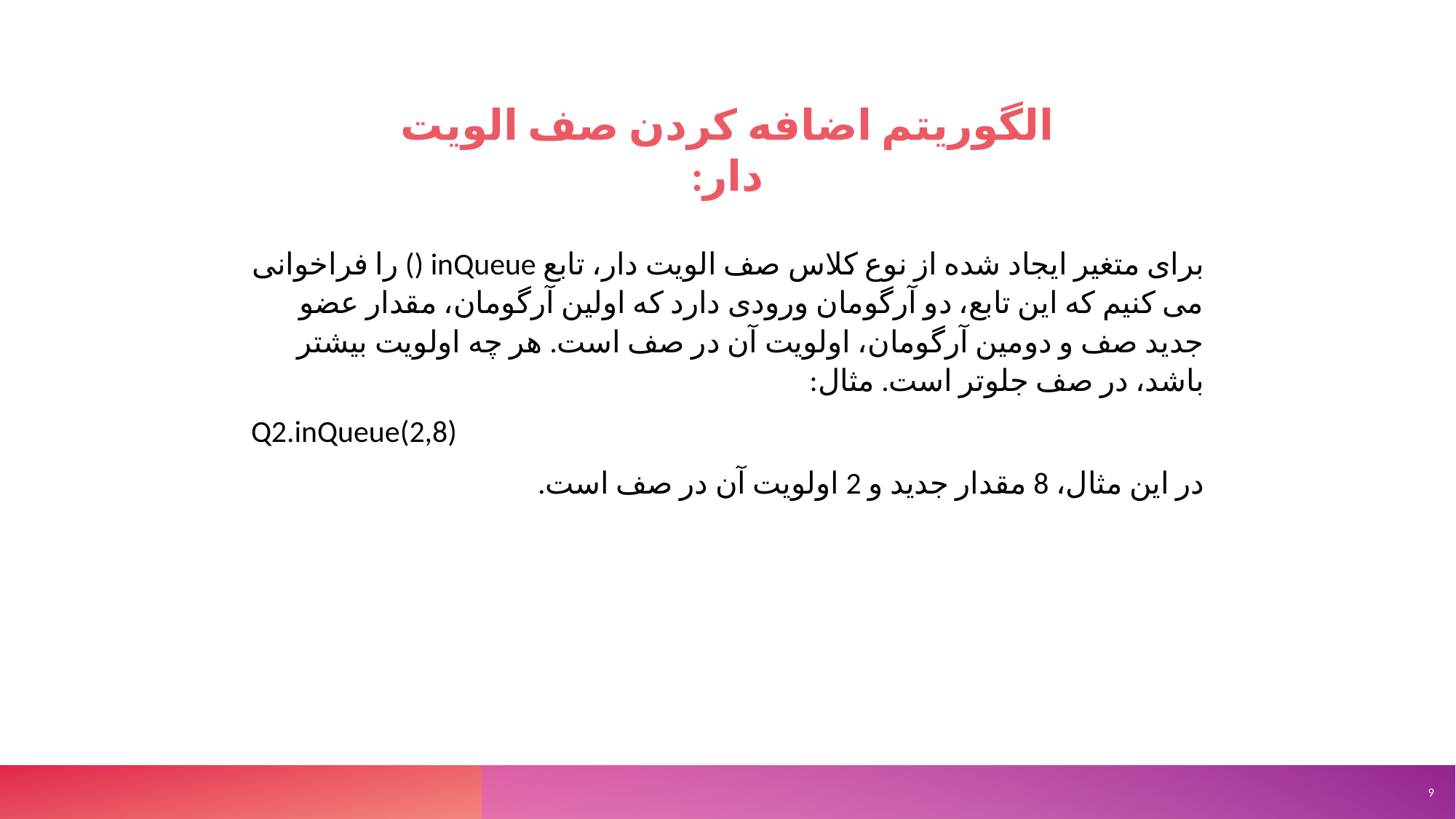

الگوریتم اضافه کردن صف الویت دار:
Sample Footer Text
برای متغیر ایجاد شده از نوع کلاس صف الویت دار، تابع inQueue () را فراخوانی می کنیم که این تابع، دو آرگومان ورودی دارد که اولین آرگومان، مقدار عضو جدید صف و دومین آرگومان، اولویت آن در صف است. هر چه اولویت بیشتر باشد، در صف جلوتر است. مثال:
Q2.inQueue(2,8)
در این مثال، 8 مقدار جدید و 2 اولویت آن در صف است.
9